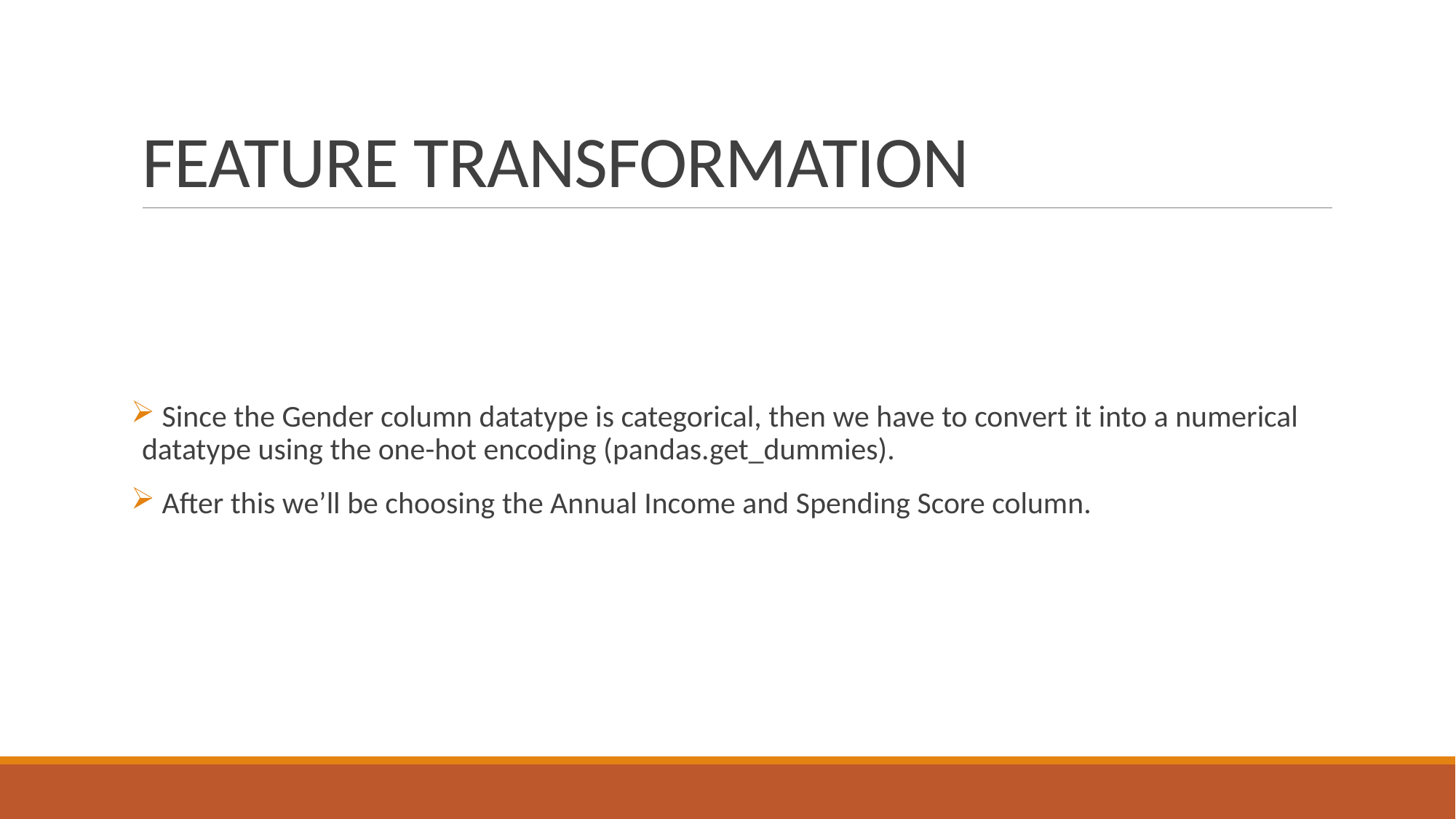

# FEATURE TRANSFORMATION
 Since the Gender column datatype is categorical, then we have to convert it into a numerical datatype using the one-hot encoding (pandas.get_dummies).
 After this we’ll be choosing the Annual Income and Spending Score column.